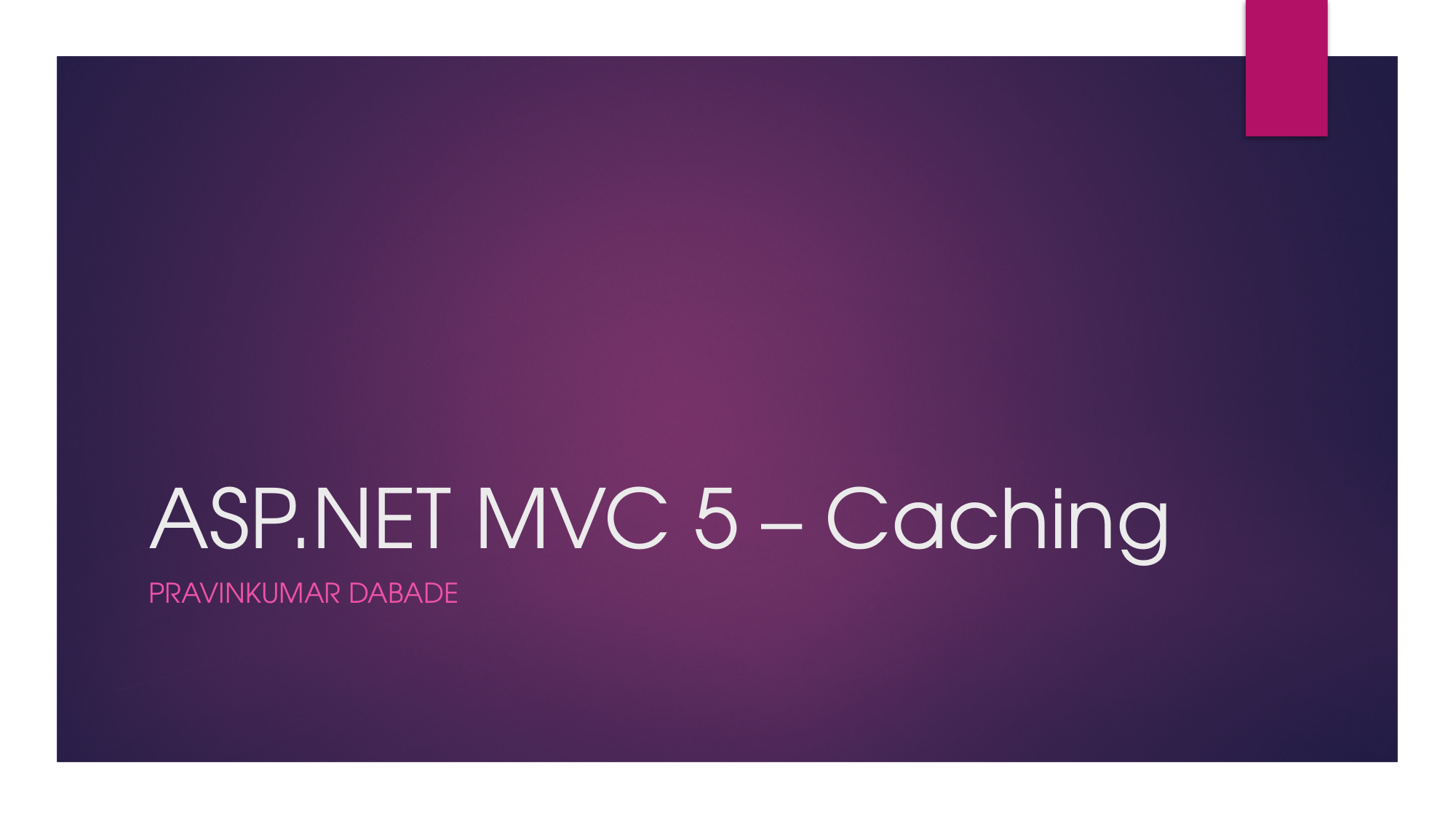

# ASP.NET MVC 5 – Caching
Pravinkumar Dabade